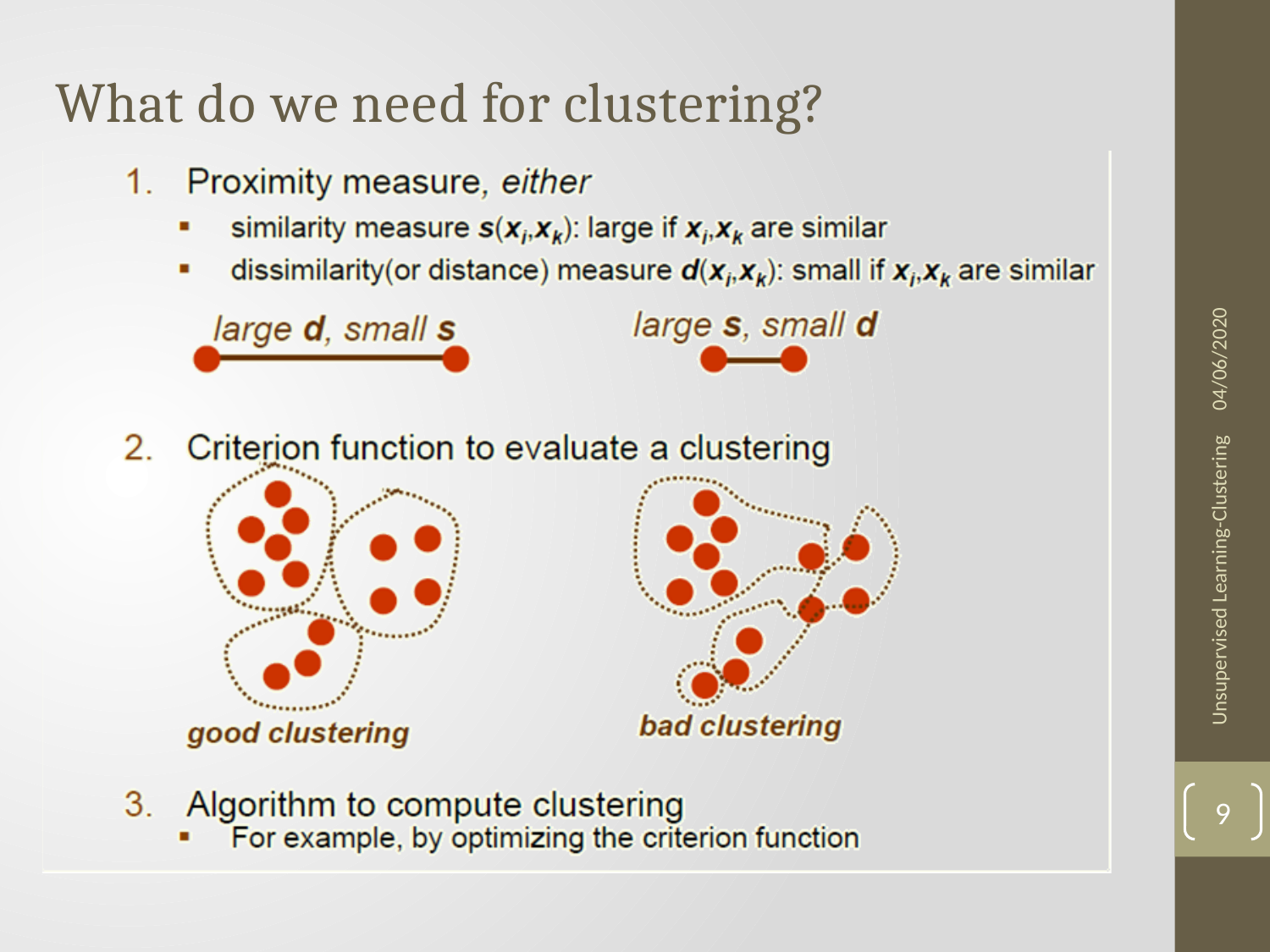

What do we need for clustering?

04/06/2020
Unsupervised Learning-Clustering
9